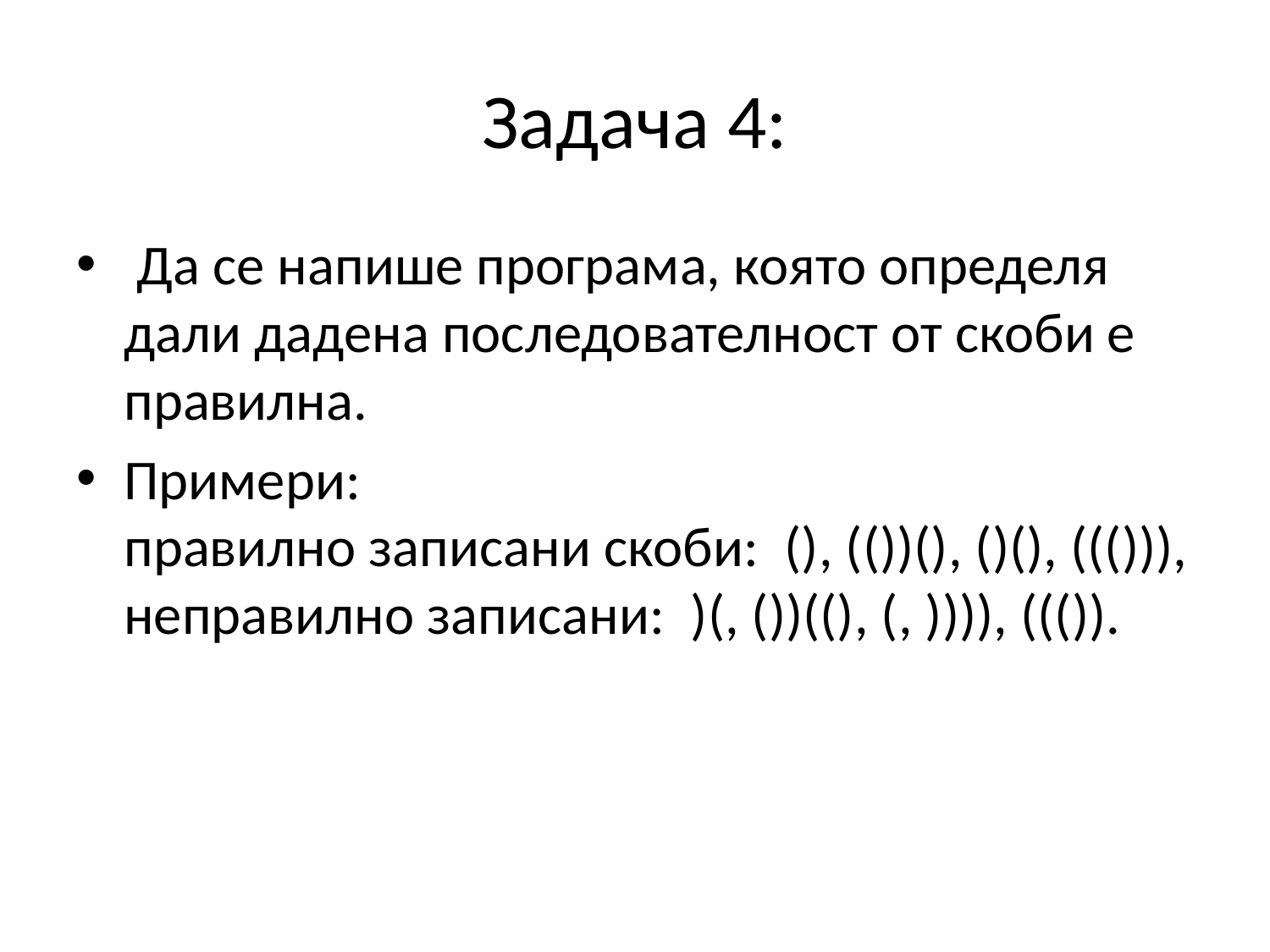

# Задача 4:
 Да се напише програма, която определя дали дадена последователност от скоби е правилна.
Примери:
правилно записани скоби:  (), (())(), ()(), ((())),
неправилно записани:  )(, ())((), (, )))), ((()).